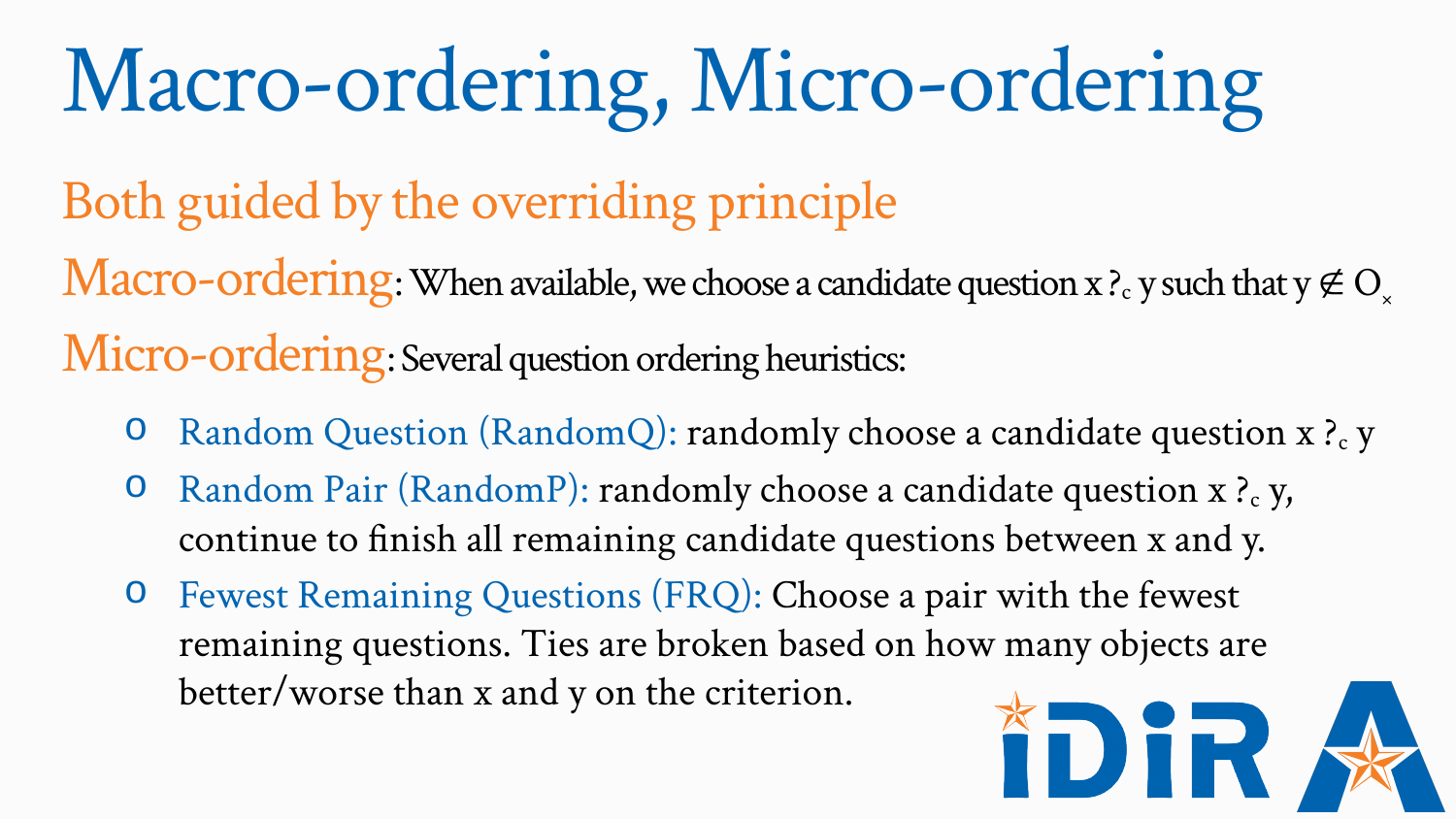

# Macro-ordering, Micro-ordering
Both guided by the overriding principle
Macro-ordering: When available, we choose a candidate question x ?c y such that y ∉ O×
Micro-ordering: Several question ordering heuristics:
Random Question (RandomQ): randomly choose a candidate question x ?c y
Random Pair (RandomP): randomly choose a candidate question x ?c y, continue to finish all remaining candidate questions between x and y.
Fewest Remaining Questions (FRQ): Choose a pair with the fewest remaining questions. Ties are broken based on how many objects are better/worse than x and y on the criterion.